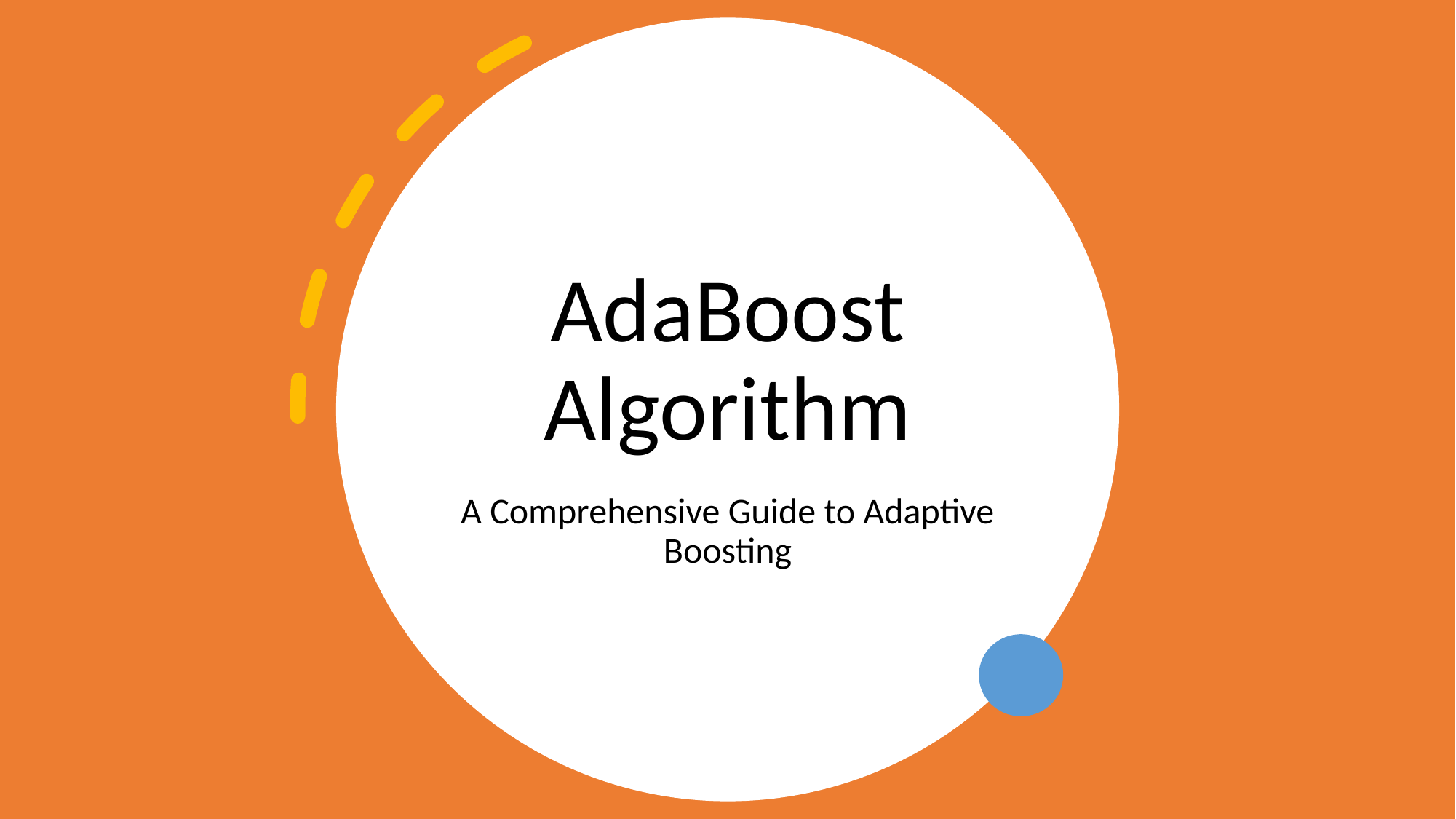

# AdaBoost Algorithm
A Comprehensive Guide to Adaptive Boosting